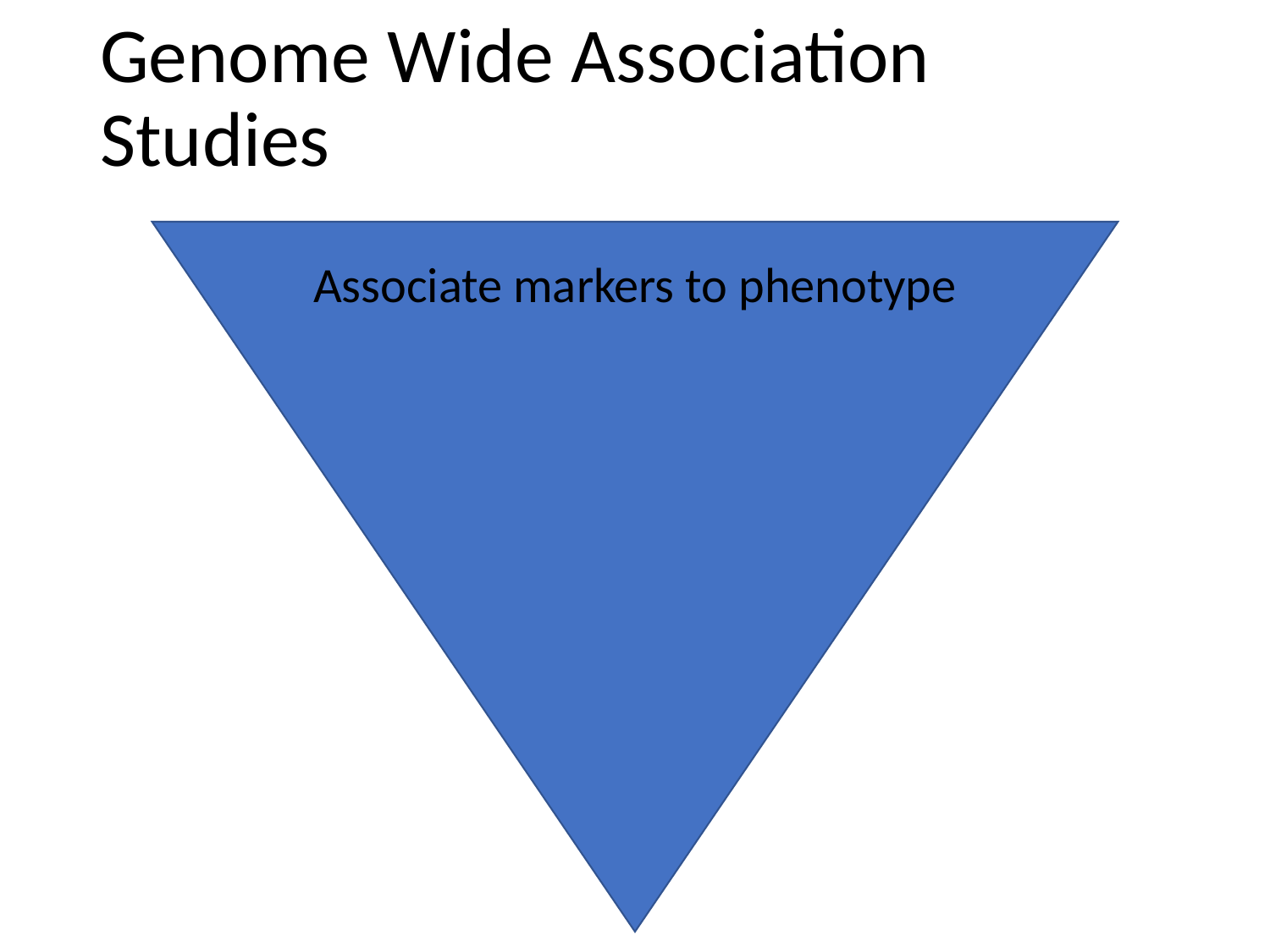

# Genome Wide Association Studies

Associate markers to phenotype